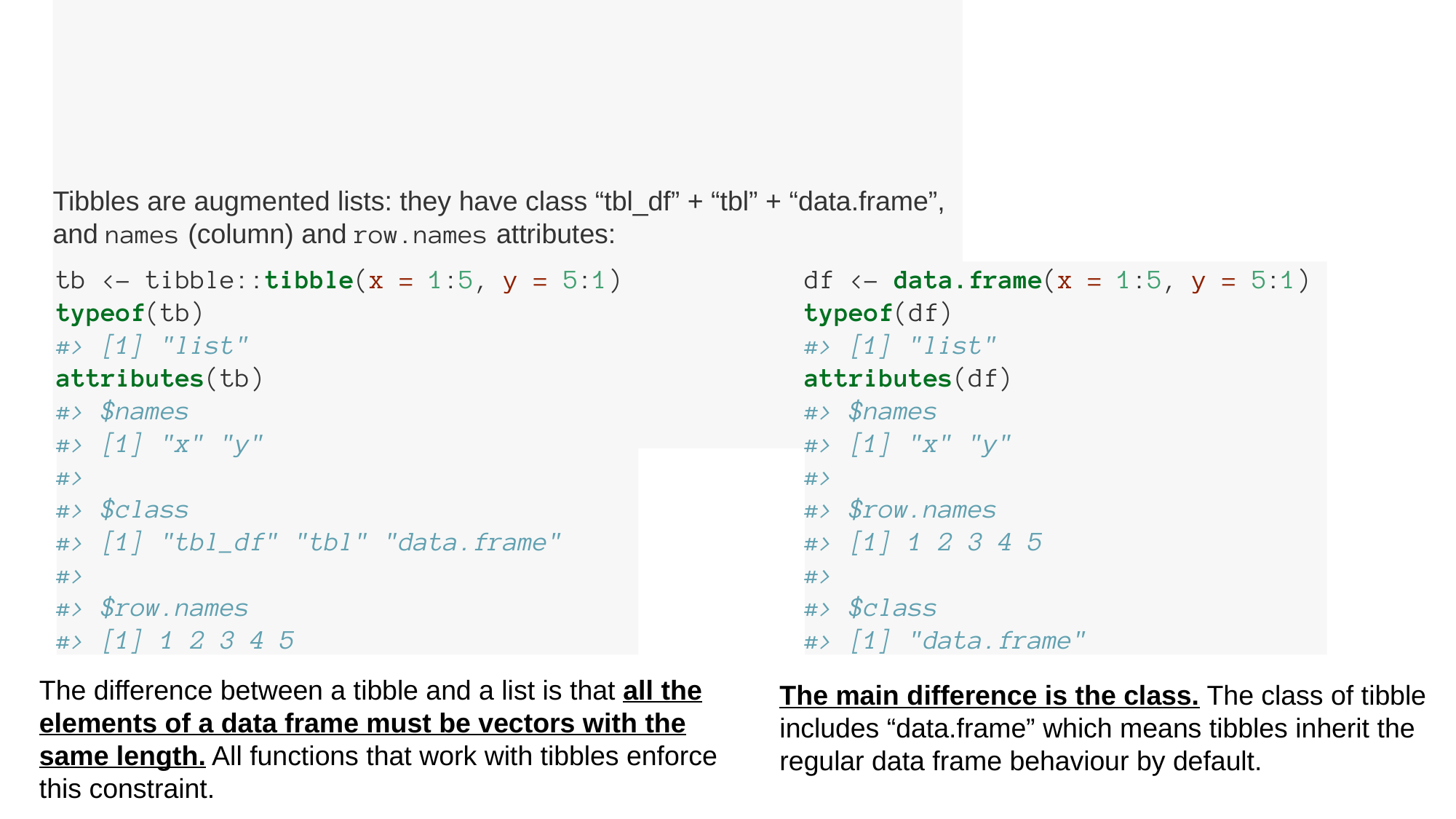

# Tibbles
Tibbles are augmented lists: they have class “tbl_df” + “tbl” + “data.frame”,
and names (column) and row.names attributes:
df <- data.frame(x = 1:5, y = 5:1)
typeof(df)
#> [1] "list"
attributes(df)
#> $names
#> [1] "x" "y"
#>
#> $row.names
#> [1] 1 2 3 4 5
#>
#> $class
#> [1] "data.frame"
tb <- tibble::tibble(x = 1:5, y = 5:1)
typeof(tb)
#> [1] "list"
attributes(tb)
#> $names
#> [1] "x" "y"
#>
#> $class
#> [1] "tbl_df" "tbl" "data.frame"
#>
#> $row.names
#> [1] 1 2 3 4 5
The difference between a tibble and a list is that all the elements of a data frame must be vectors with the same length. All functions that work with tibbles enforce this constraint.
The main difference is the class. The class of tibble includes “data.frame” which means tibbles inherit the regular data frame behaviour by default.